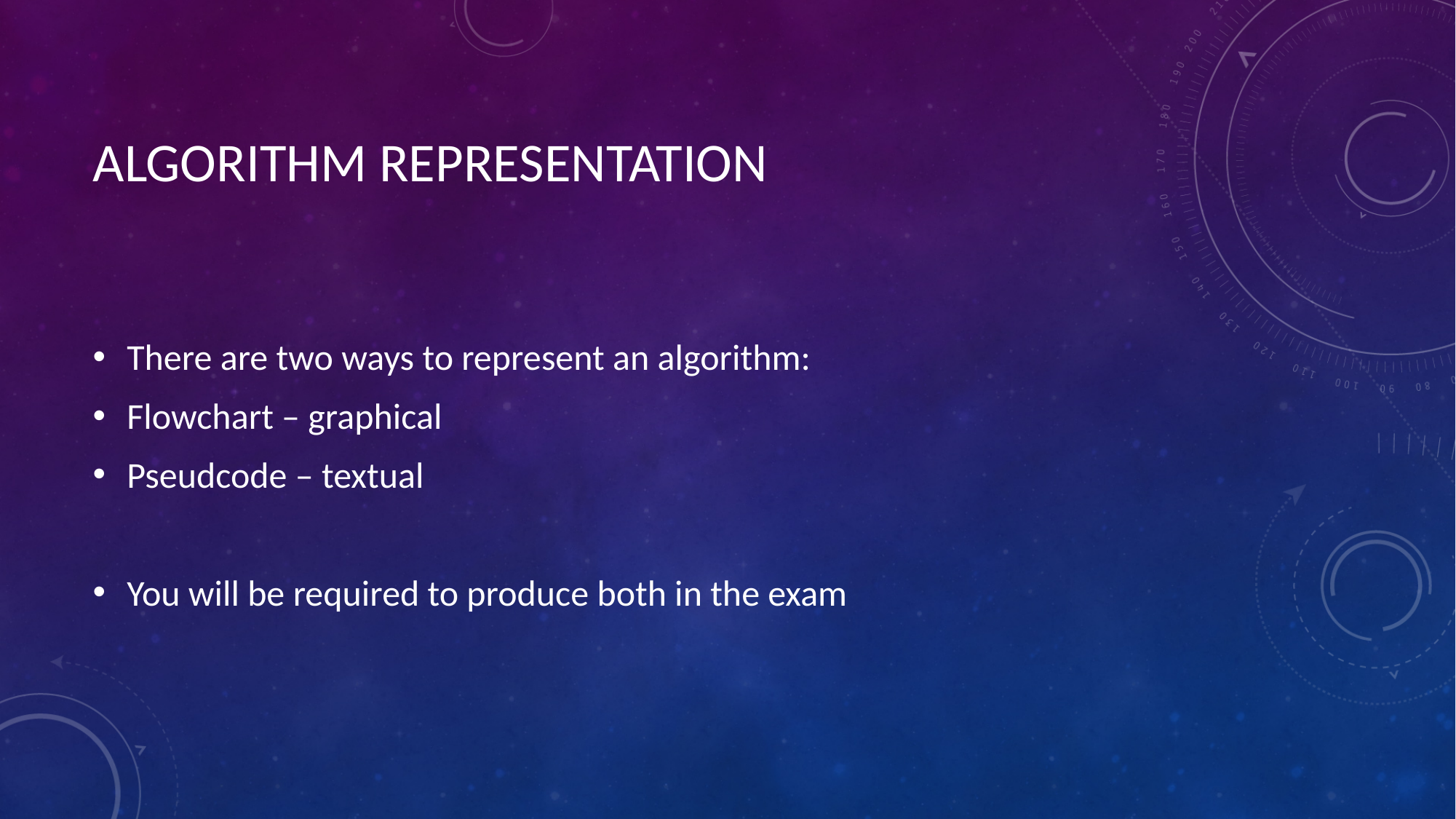

# Algorithm representation
There are two ways to represent an algorithm:
Flowchart – graphical
Pseudcode – textual

You will be required to produce both in the exam